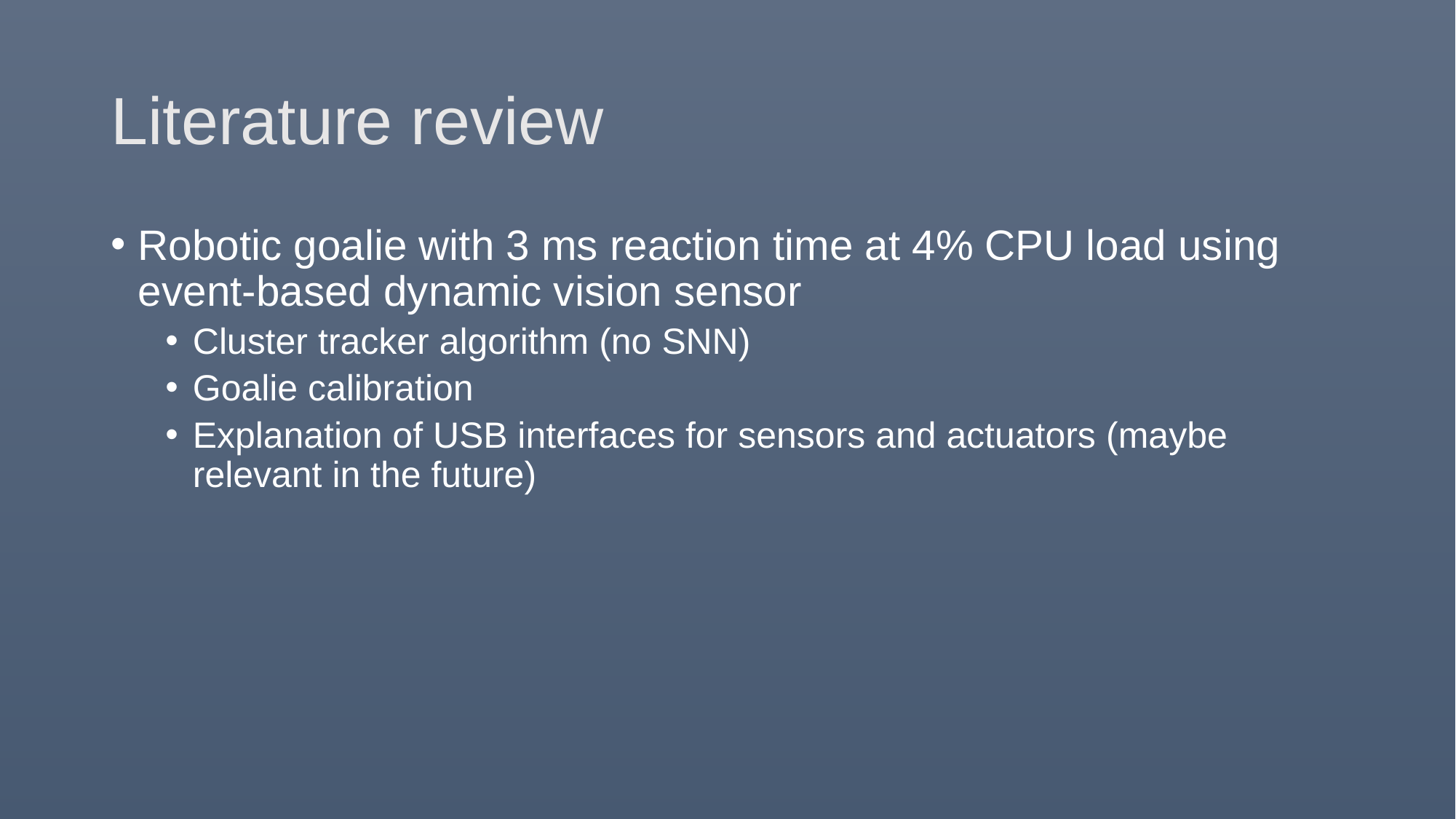

# Literature review
Robotic goalie with 3 ms reaction time at 4% CPU load using event-based dynamic vision sensor
Cluster tracker algorithm (no SNN)
Goalie calibration
Explanation of USB interfaces for sensors and actuators (maybe relevant in the future)